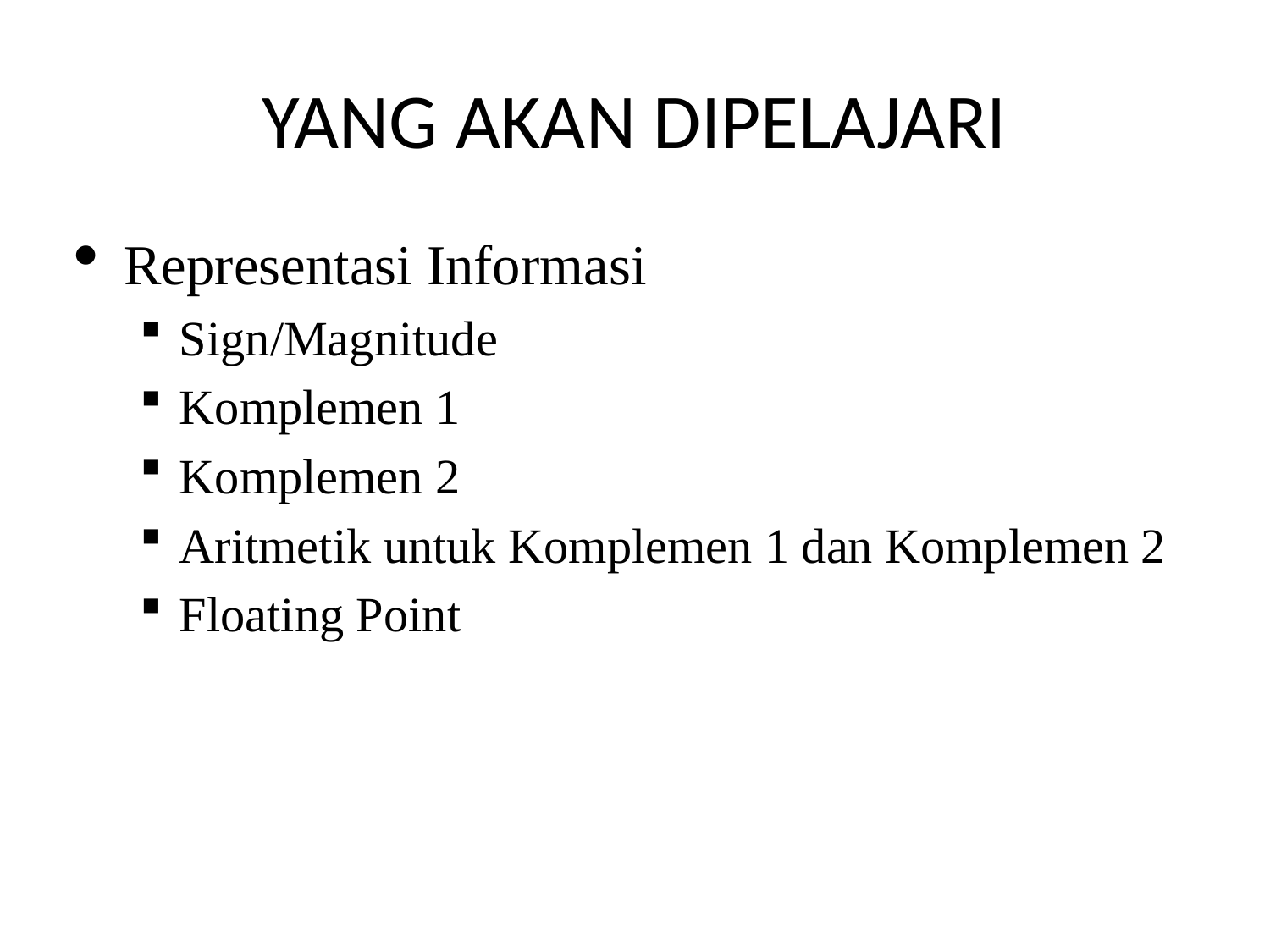

# YANG AKAN DIPELAJARI
Representasi Informasi
Sign/Magnitude
Komplemen 1
Komplemen 2
Aritmetik untuk Komplemen 1 dan Komplemen 2
Floating Point